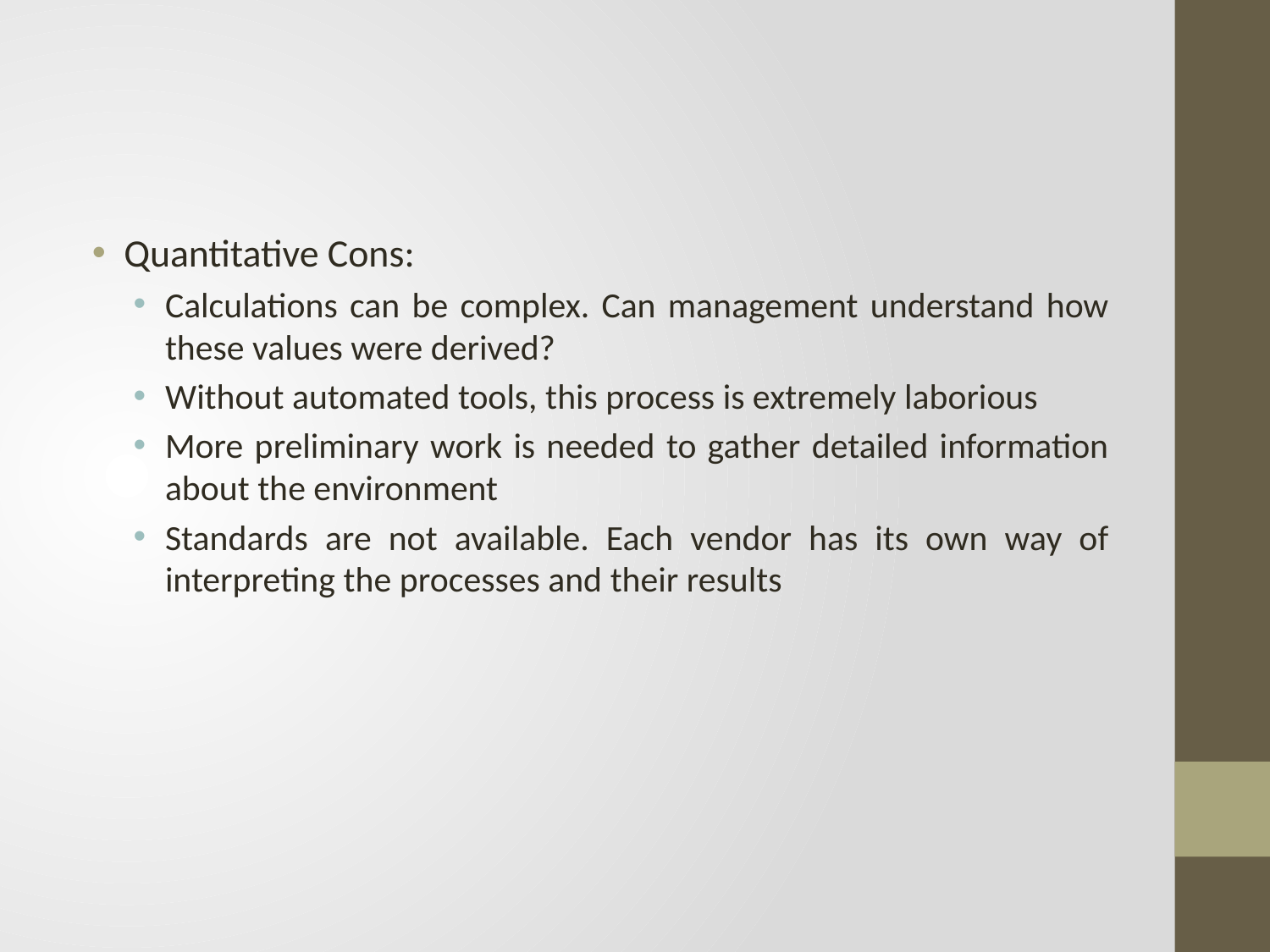

#
Quantitative Cons:
Calculations can be complex. Can management understand how these values were derived?
Without automated tools, this process is extremely laborious
More preliminary work is needed to gather detailed information about the environment
Standards are not available. Each vendor has its own way of interpreting the processes and their results